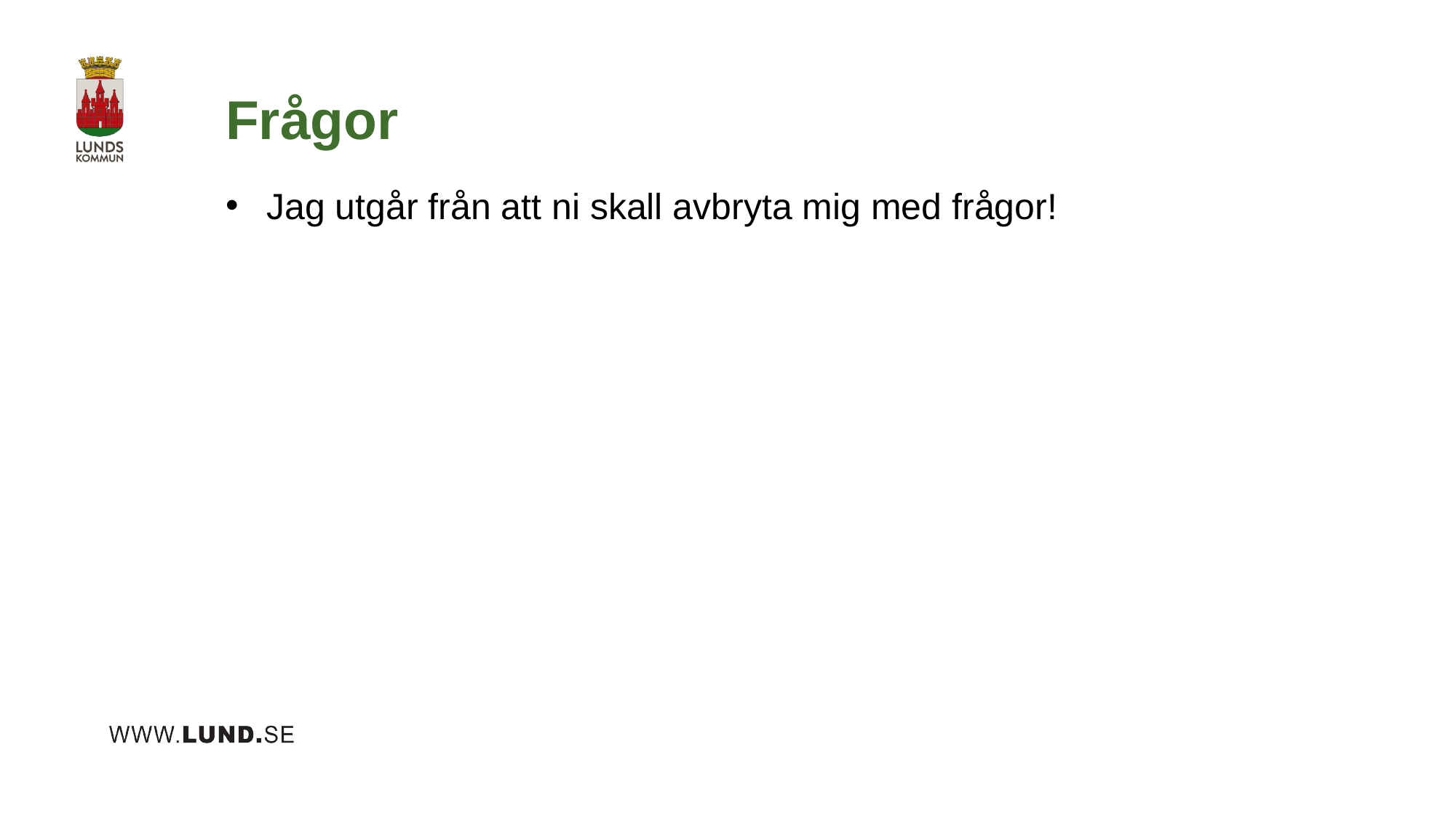

# Frågor
Jag utgår från att ni skall avbryta mig med frågor!